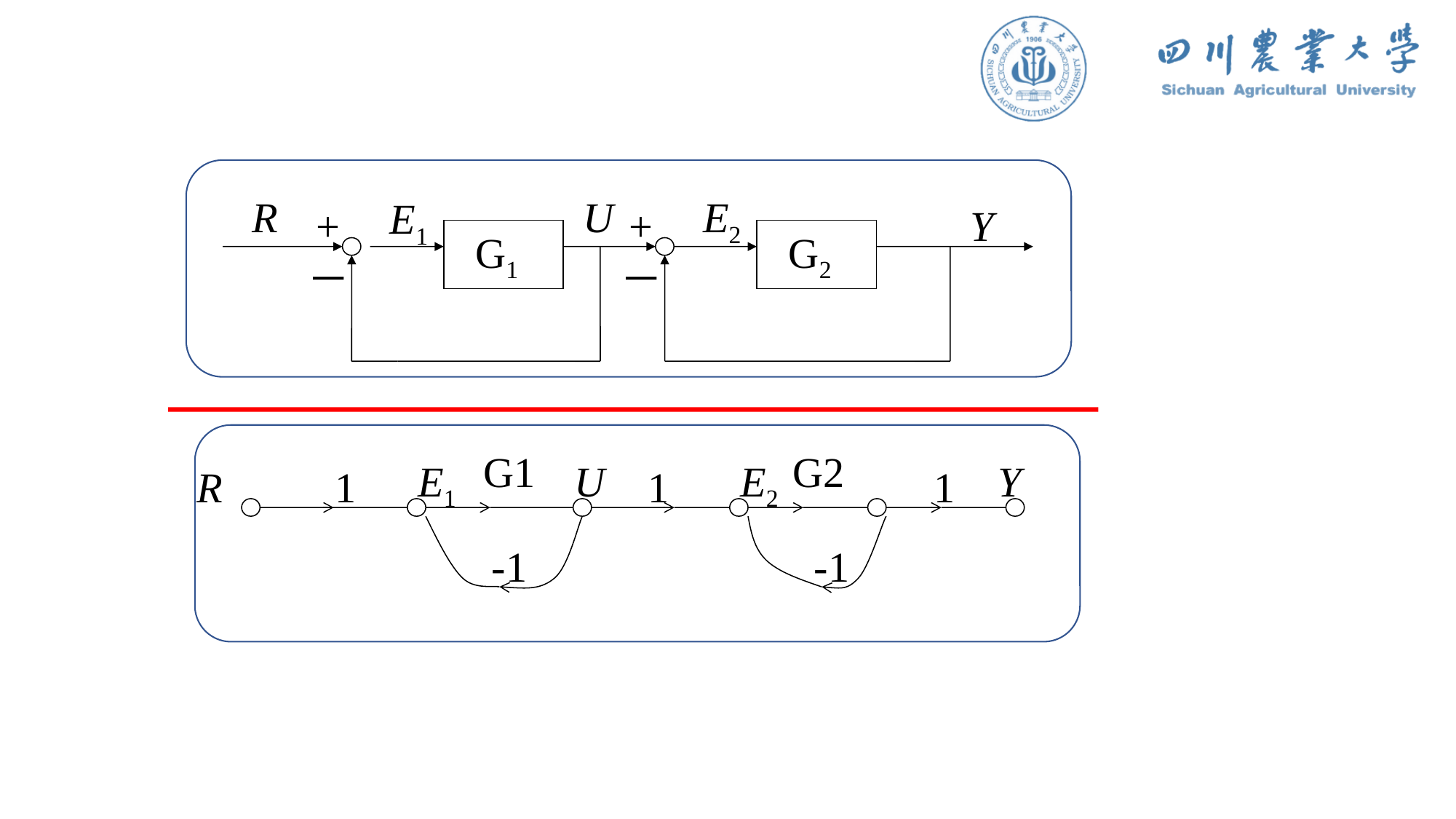

R
U
E2
E1
+
+
Y
  G1
  G2

－

－

G1
G2
E1
U
E2
Y
R
1
1
1

-1
-1